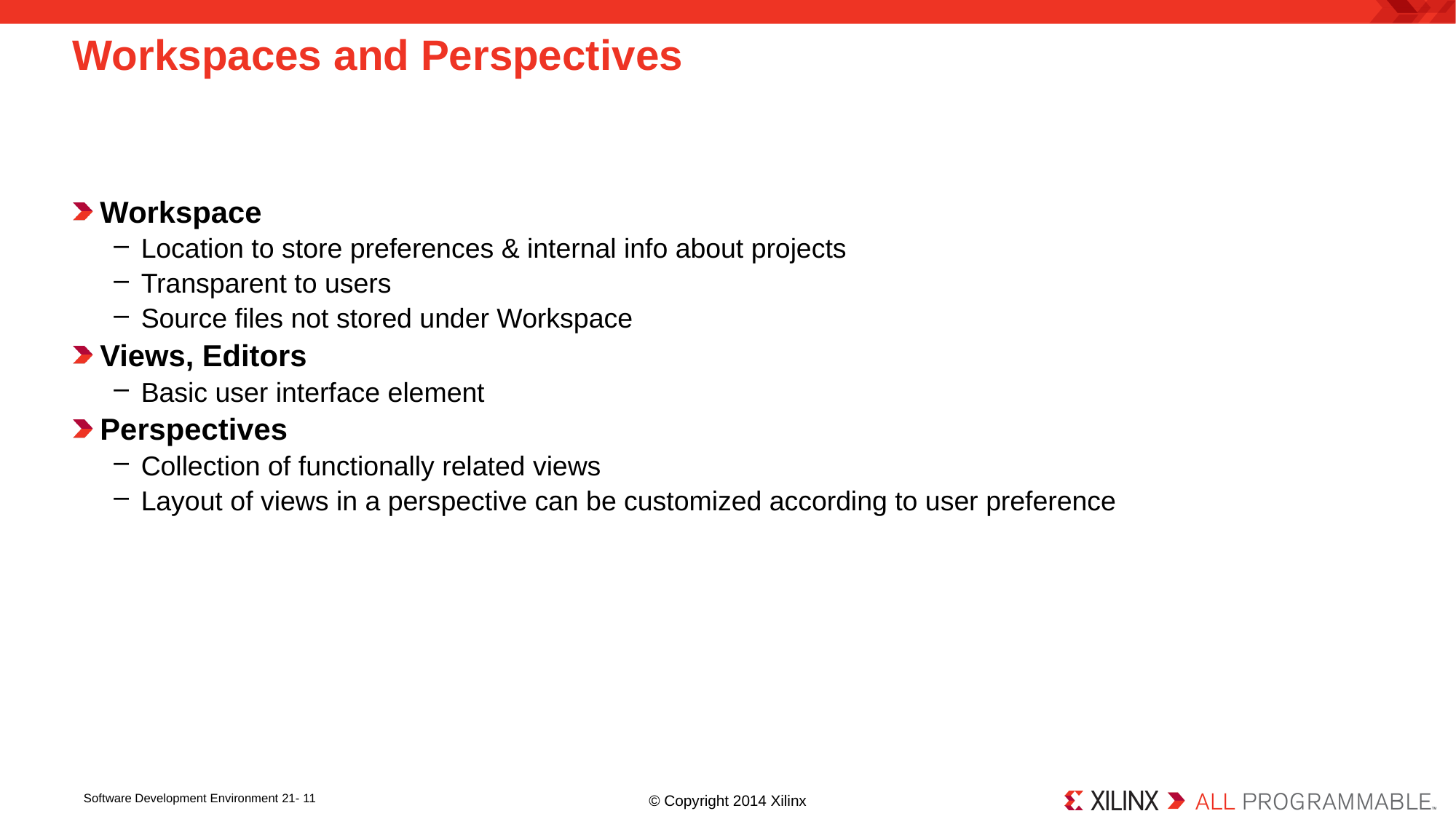

# Workspaces and Perspectives
Workspace
Location to store preferences & internal info about projects
Transparent to users
Source files not stored under Workspace
Views, Editors
Basic user interface element
Perspectives
Collection of functionally related views
Layout of views in a perspective can be customized according to user preference
Software Development Environment 21- 11
© Copyright 2014 Xilinx